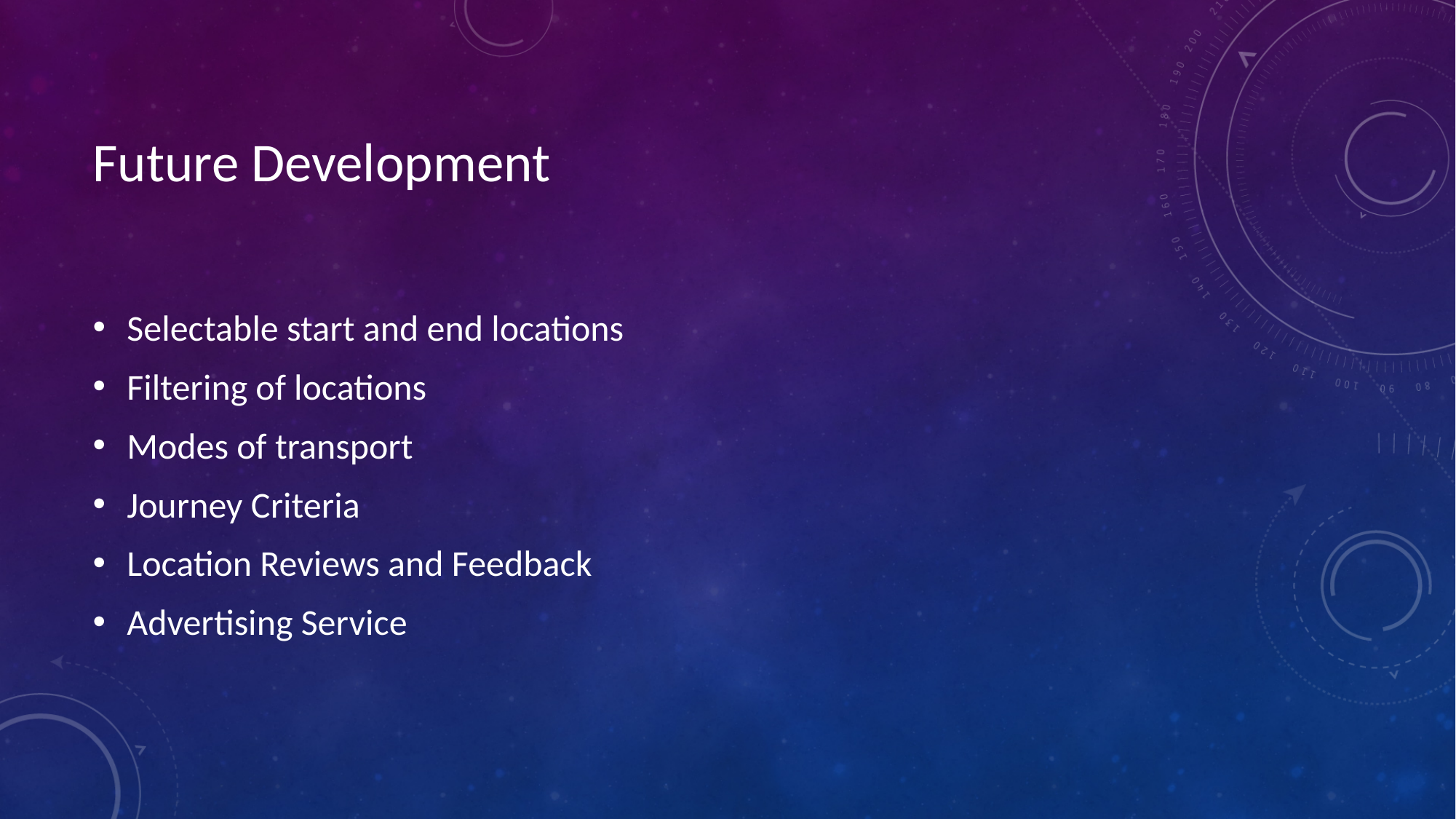

# Future Development
Selectable start and end locations
Filtering of locations
Modes of transport
Journey Criteria
Location Reviews and Feedback
Advertising Service